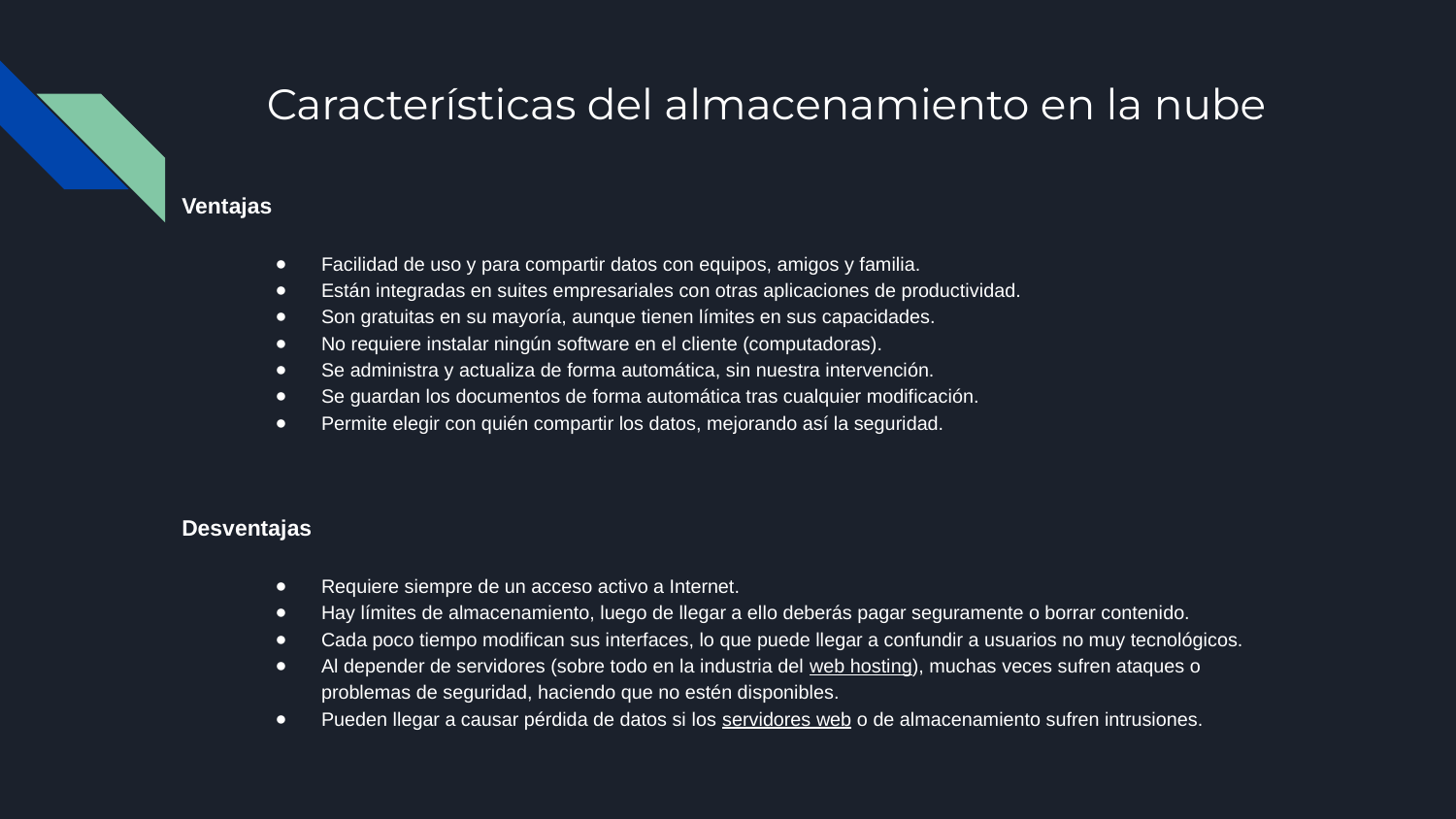

# Características del almacenamiento en la nube

Ventajas
Facilidad de uso y para compartir datos con equipos, amigos y familia.
Están integradas en suites empresariales con otras aplicaciones de productividad.
Son gratuitas en su mayoría, aunque tienen límites en sus capacidades.
No requiere instalar ningún software en el cliente (computadoras).
Se administra y actualiza de forma automática, sin nuestra intervención.
Se guardan los documentos de forma automática tras cualquier modificación.
Permite elegir con quién compartir los datos, mejorando así la seguridad.
Desventajas
Requiere siempre de un acceso activo a Internet.
Hay límites de almacenamiento, luego de llegar a ello deberás pagar seguramente o borrar contenido.
Cada poco tiempo modifican sus interfaces, lo que puede llegar a confundir a usuarios no muy tecnológicos.
Al depender de servidores (sobre todo en la industria del web hosting), muchas veces sufren ataques o problemas de seguridad, haciendo que no estén disponibles.
Pueden llegar a causar pérdida de datos si los servidores web o de almacenamiento sufren intrusiones.